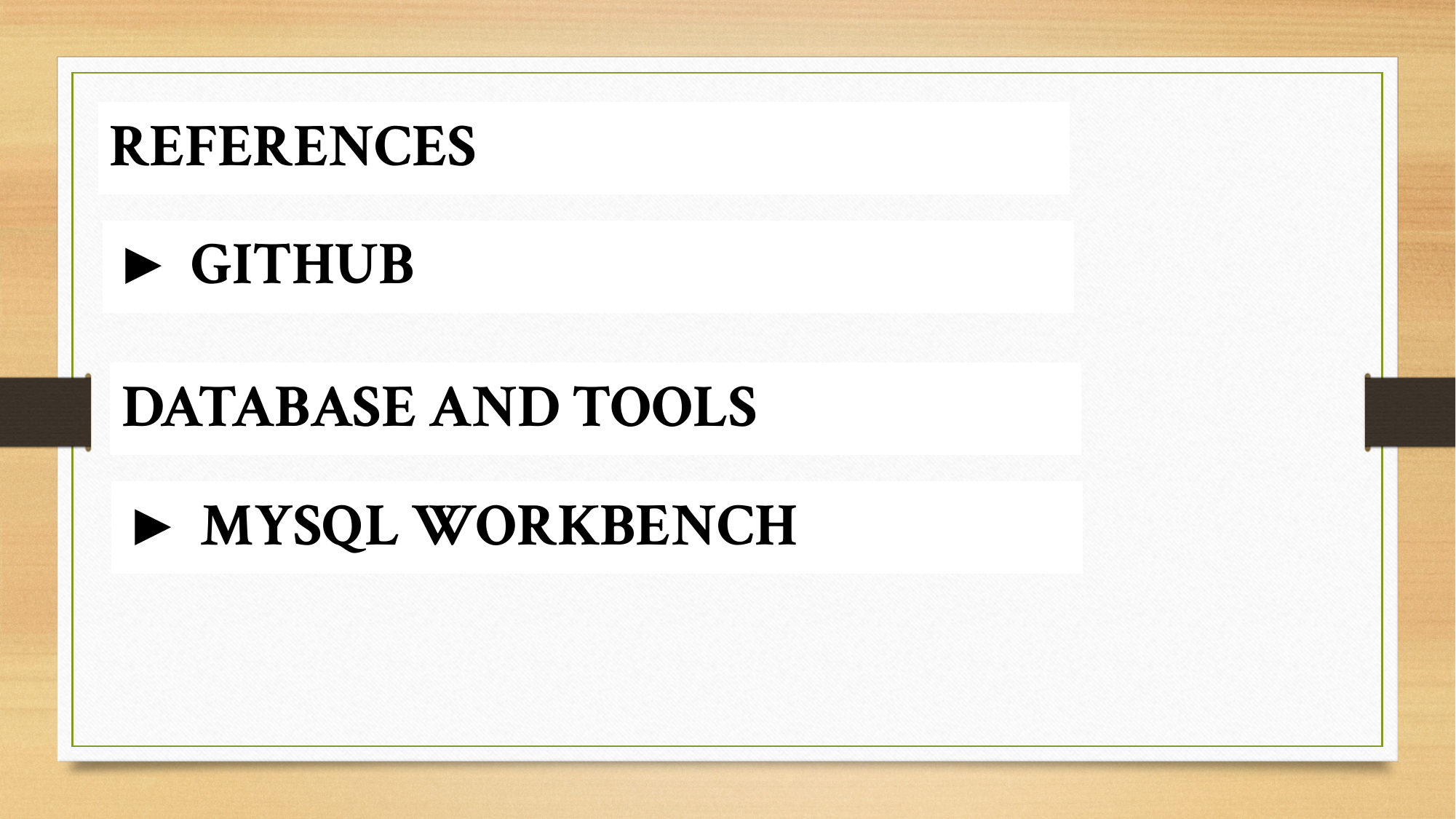

| REFERENCES |
| --- |
| ► GITHUB |
| --- |
| DATABASE AND TOOLS |
| --- |
| ► MYSQL WORKBENCH |
| --- |